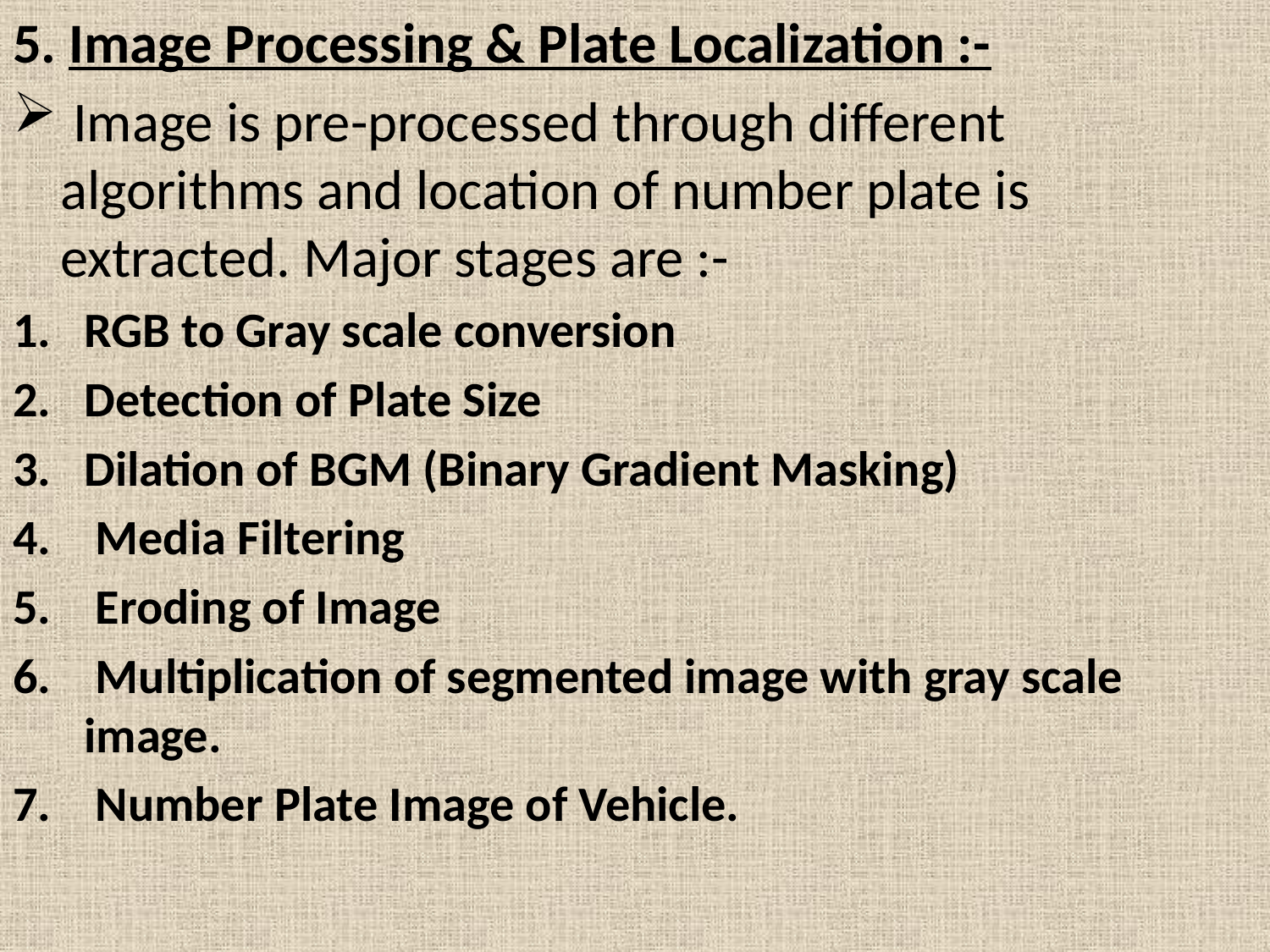

5. Image Processing & Plate Localization :-
 Image is pre-processed through different algorithms and location of number plate is extracted. Major stages are :-
RGB to Gray scale conversion
Detection of Plate Size
Dilation of BGM (Binary Gradient Masking)
 Media Filtering
 Eroding of Image
 Multiplication of segmented image with gray scale image.
 Number Plate Image of Vehicle.